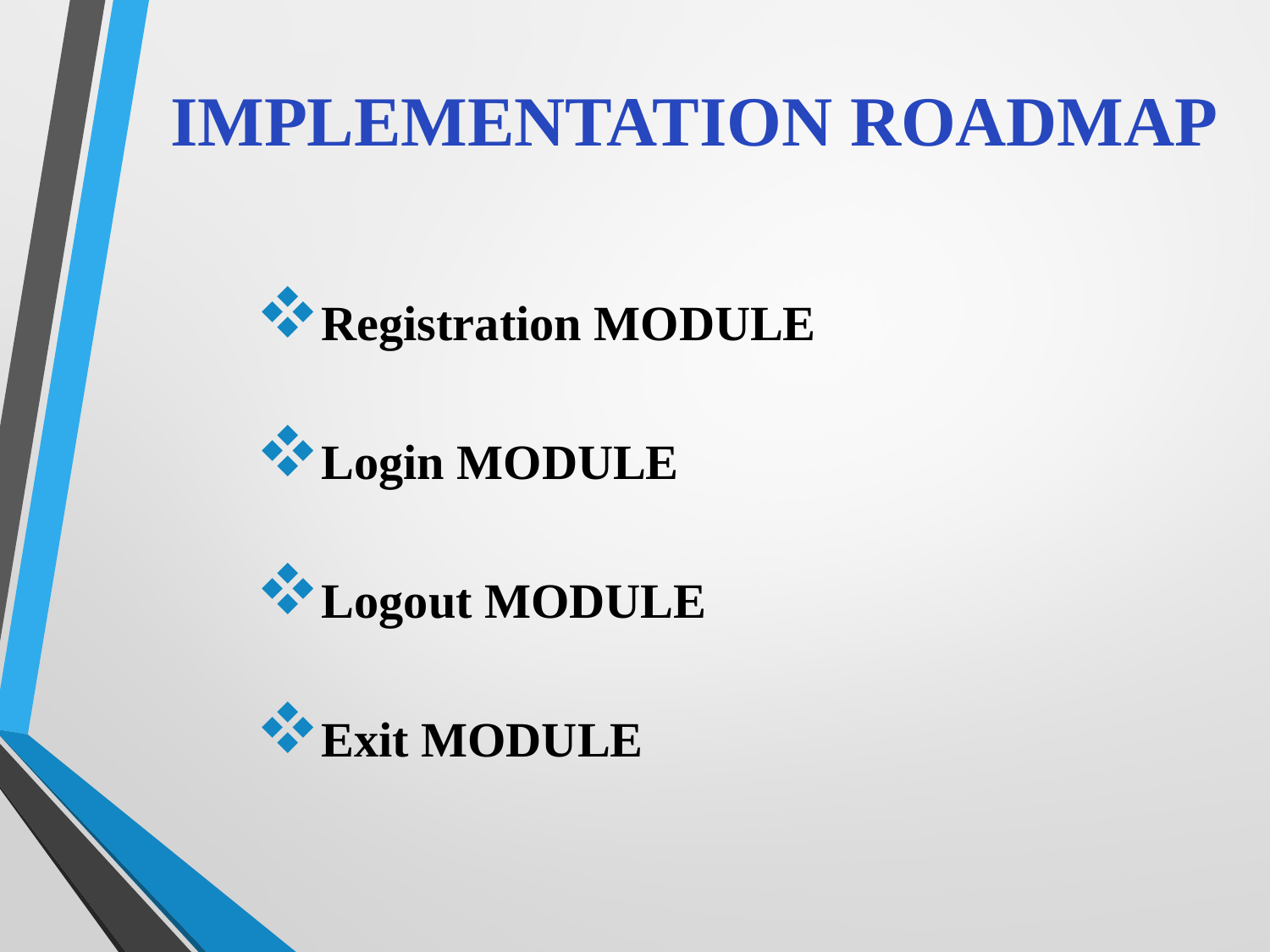

# IMPLEMENTATION ROADMAP
Registration MODULE
Login MODULE
Logout MODULE
Exit MODULE